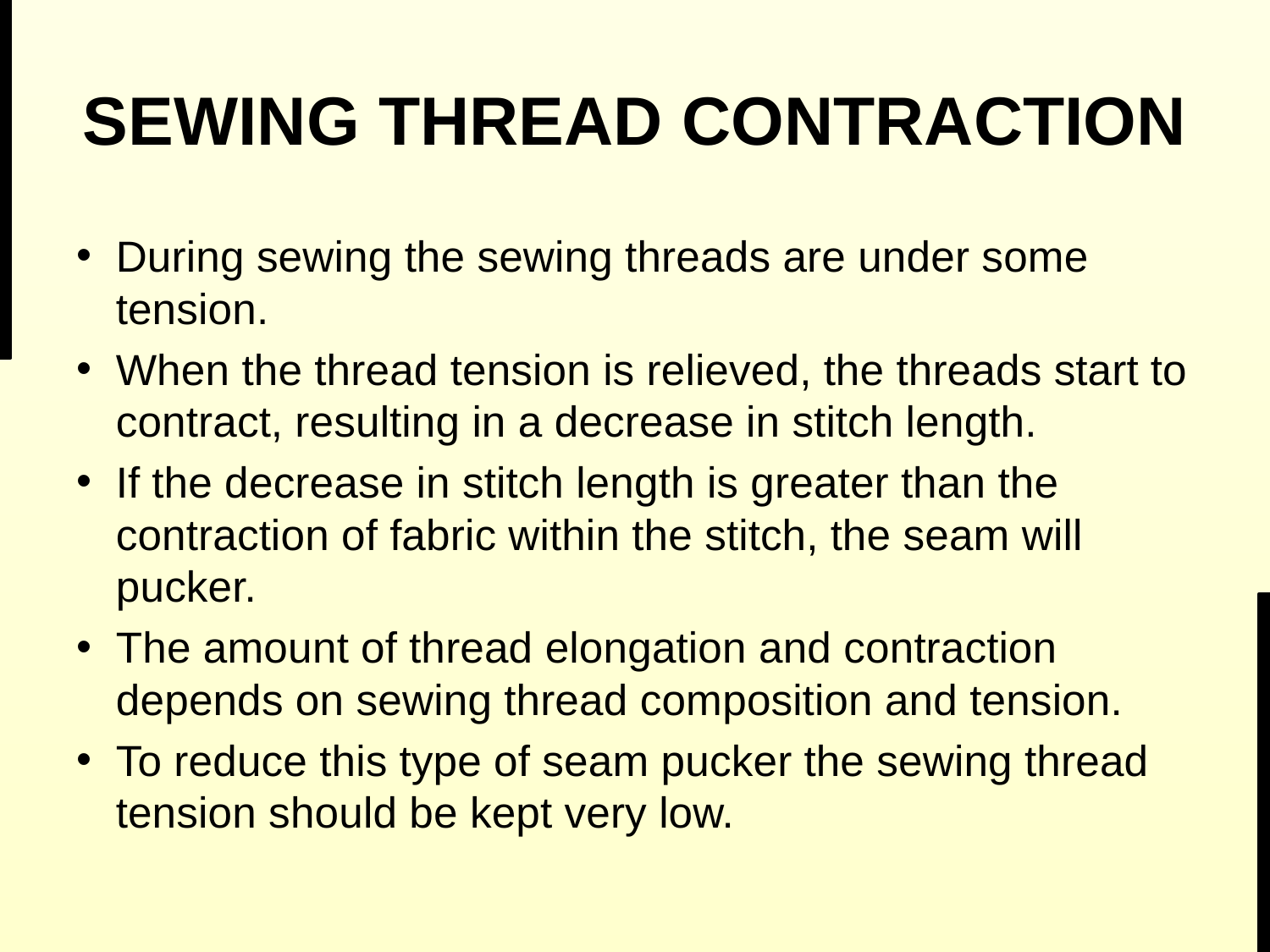

# SEWING THREAD CONTRACTION
During sewing the sewing threads are under some tension.
When the thread tension is relieved, the threads start to contract, resulting in a decrease in stitch length.
If the decrease in stitch length is greater than the contraction of fabric within the stitch, the seam will pucker.
The amount of thread elongation and contraction depends on sewing thread composition and tension.
To reduce this type of seam pucker the sewing thread tension should be kept very low.